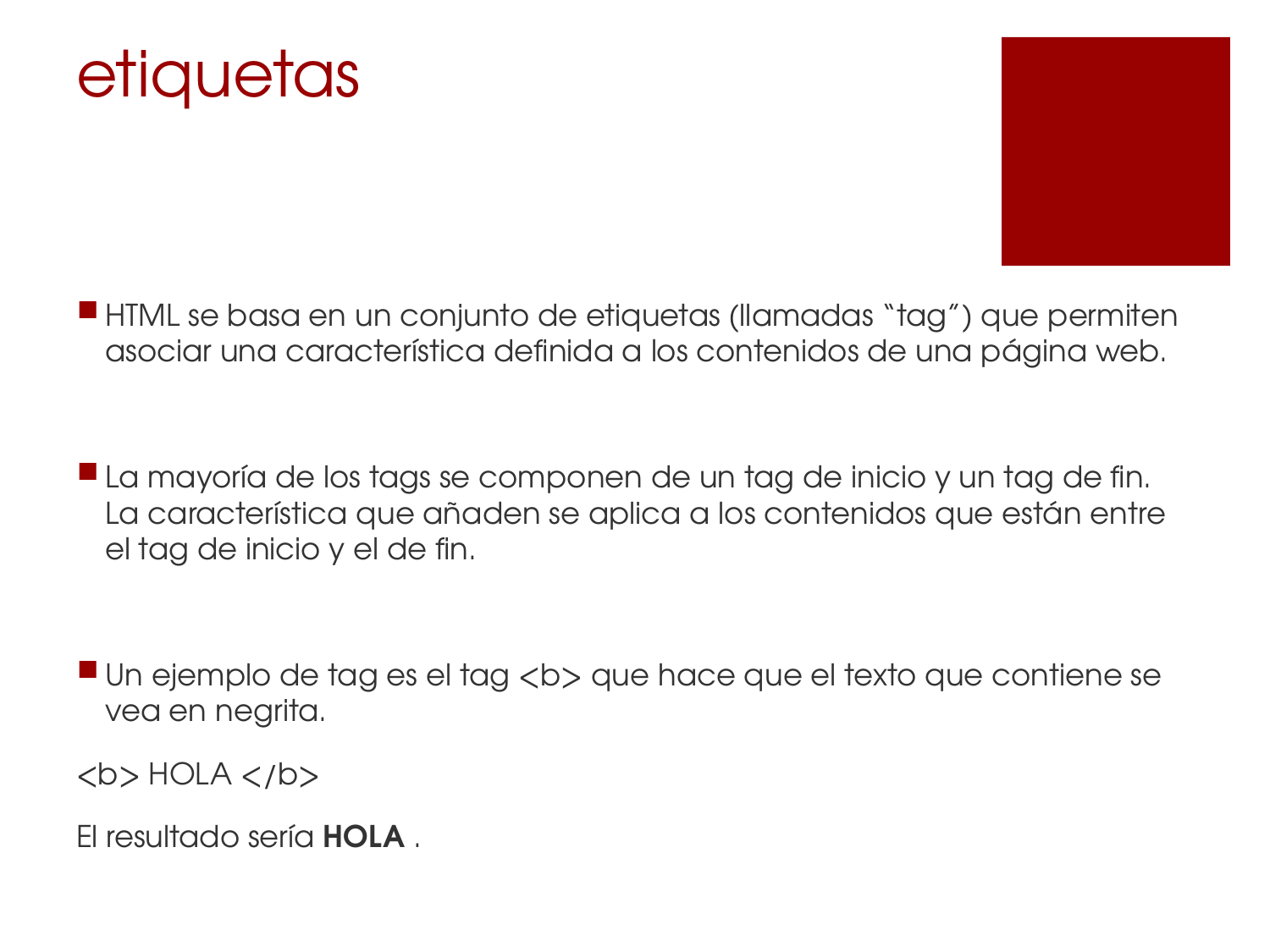

# etiquetas
HTML se basa en un conjunto de etiquetas (llamadas “tag”) que permiten asociar una característica definida a los contenidos de una página web.

La mayoría de los tags se componen de un tag de inicio y un tag de fin. La característica que añaden se aplica a los contenidos que están entre el tag de inicio y el de fin.

Un ejemplo de tag es el tag <b> que hace que el texto que contiene se vea en negrita.
<b> HOLA </b>
El resultado sería HOLA .